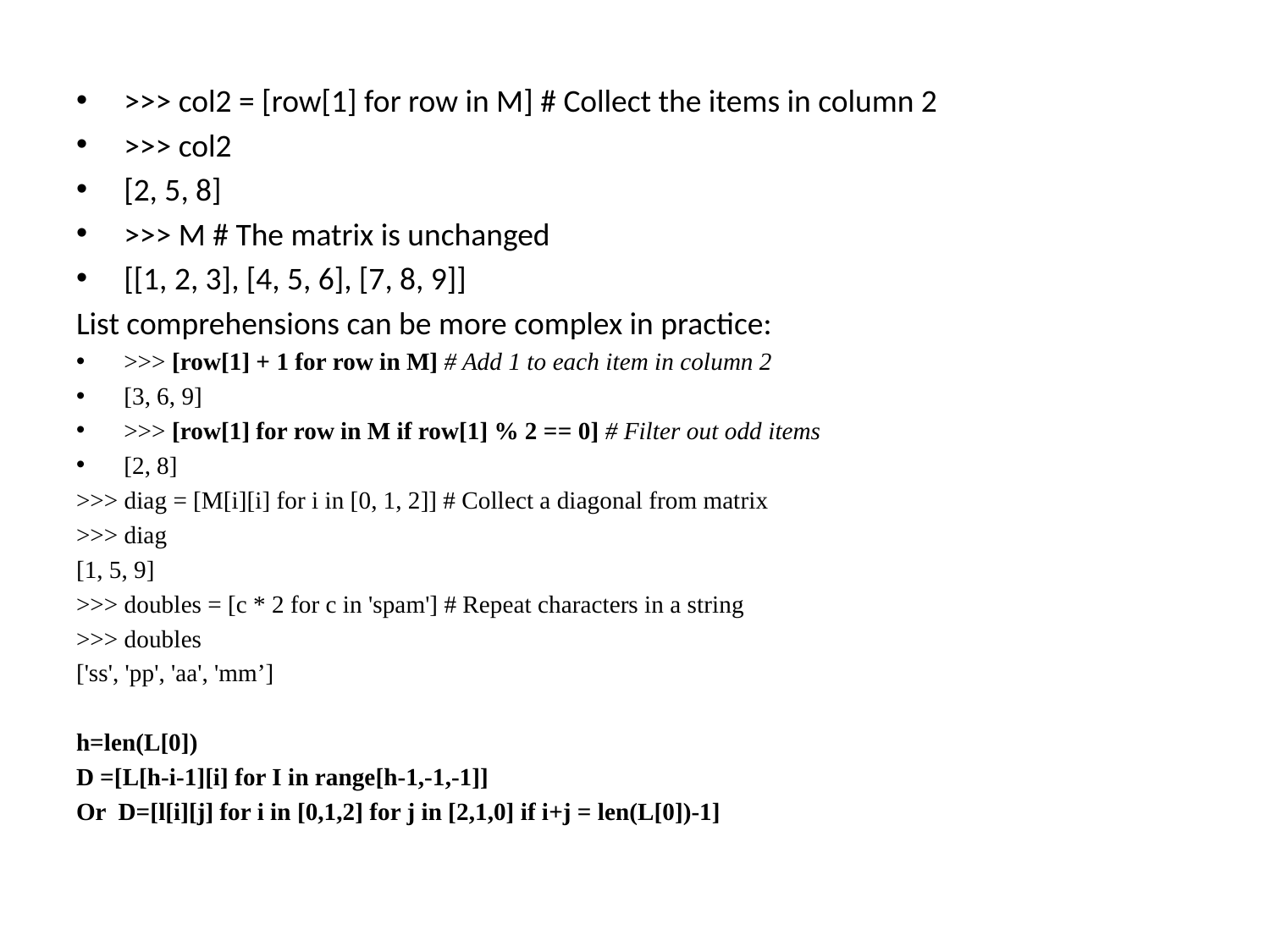

>>> col2 = [row[1] for row in M] # Collect the items in column 2
>>> col2
[2, 5, 8]
>>> M # The matrix is unchanged
[[1, 2, 3], [4, 5, 6], [7, 8, 9]]
List comprehensions can be more complex in practice:
>>> [row[1] + 1 for row in M] # Add 1 to each item in column 2
[3, 6, 9]
>>> [row[1] for row in M if row[1] % 2 == 0] # Filter out odd items
[2, 8]
>>> diag = [M[i][i] for i in [0, 1, 2]] # Collect a diagonal from matrix
>>> diag
[1, 5, 9]
>>> doubles = [c * 2 for c in 'spam'] # Repeat characters in a string
>>> doubles
['ss', 'pp', 'aa', 'mm’]

h=len(L[0])
D =[L[h-i-1][i] for I in range[h-1,-1,-1]]
Or  D=[l[i][j] for i in [0,1,2] for j in [2,1,0] if i+j = len(L[0])-1]